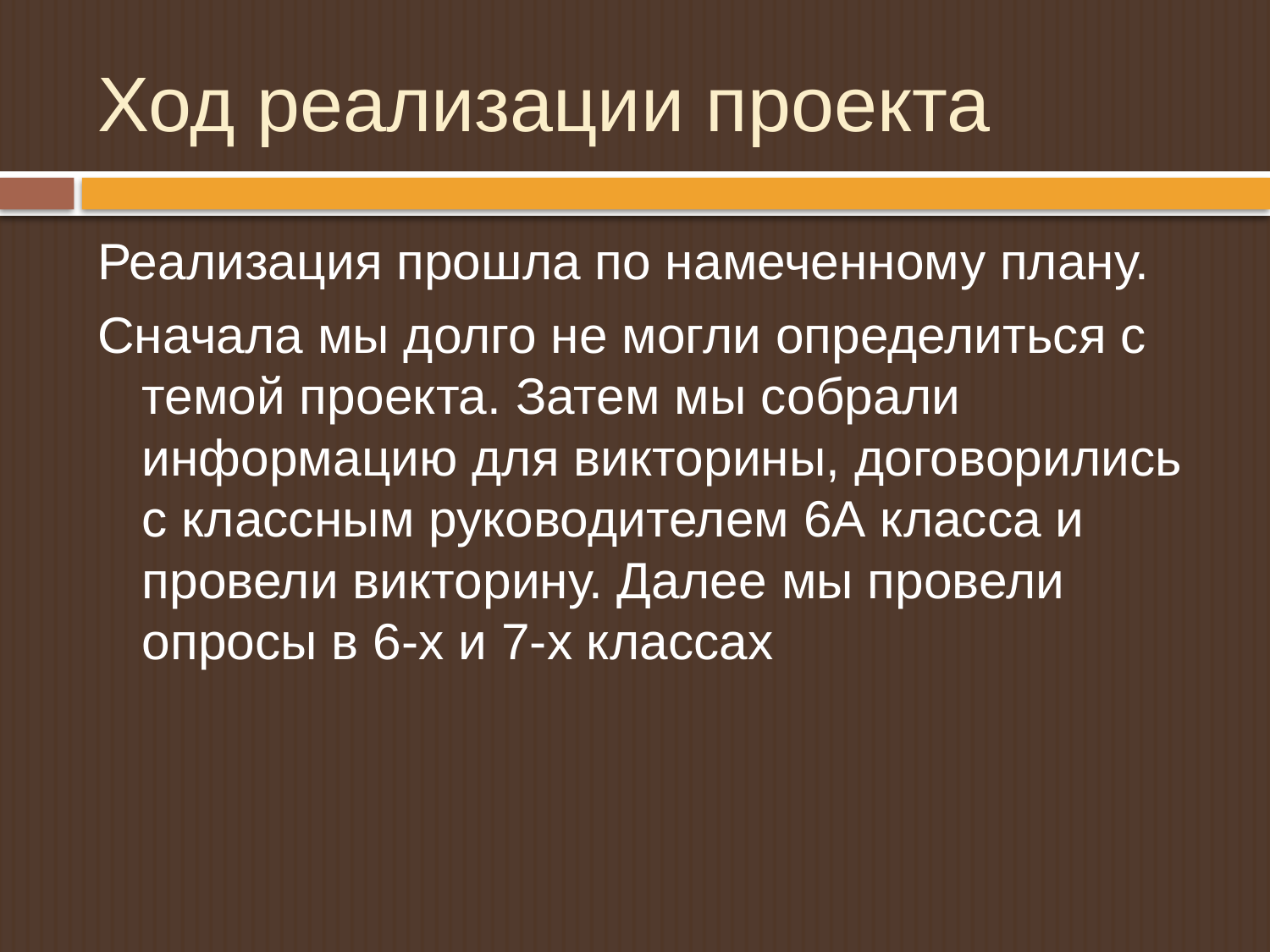

# Ход реализации проекта
Реализация прошла по намеченному плану.
Сначала мы долго не могли определиться с темой проекта. Затем мы собрали информацию для викторины, договорились с классным руководителем 6А класса и провели викторину. Далее мы провели опросы в 6-х и 7-х классах